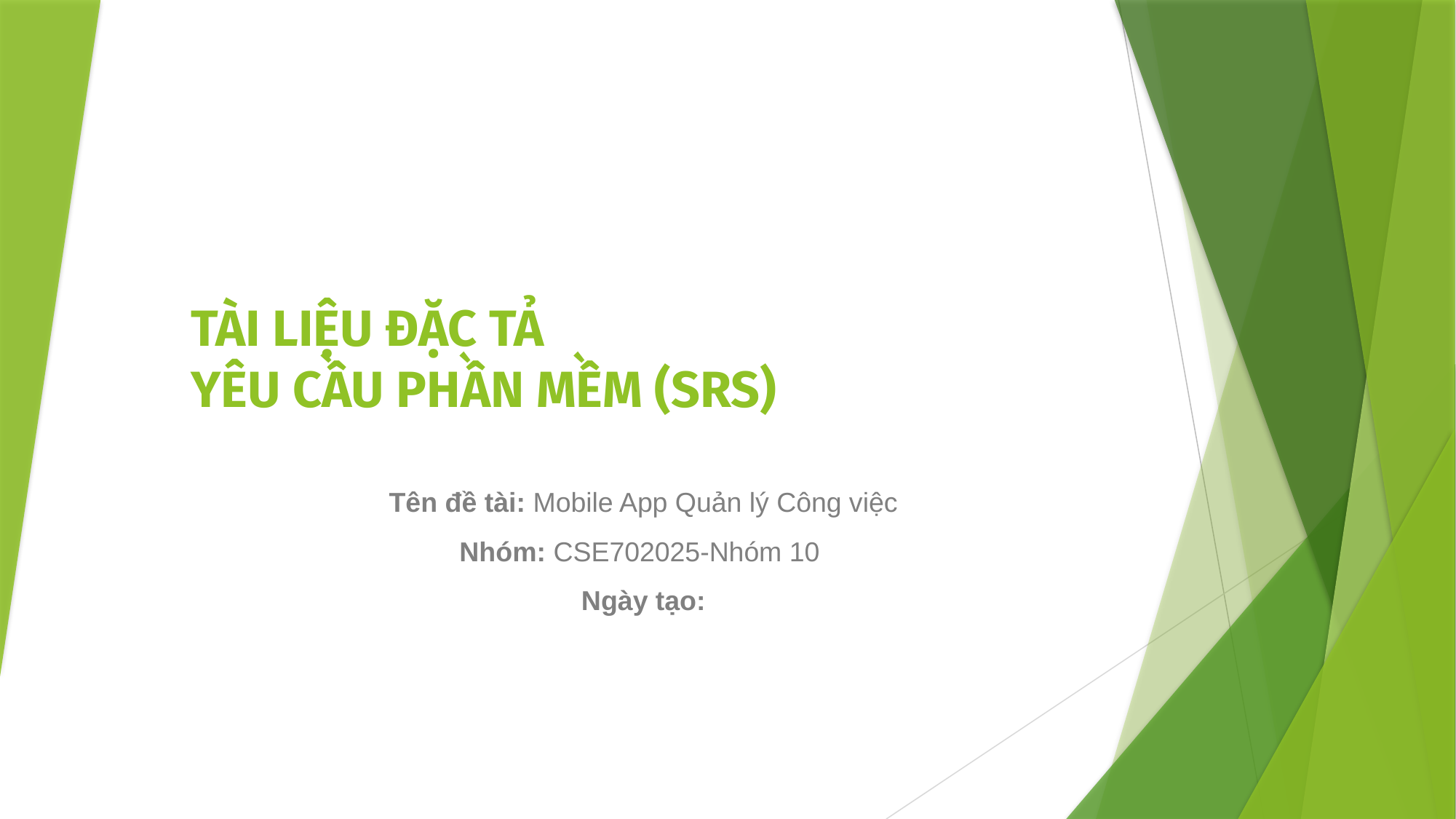

# TÀI LIỆU ĐẶC TẢ YÊU CẦU PHẦN MỀM (SRS)
Tên đề tài: Mobile App Quản lý Công việc
Nhóm: CSE702025-Nhóm 10
Ngày tạo: